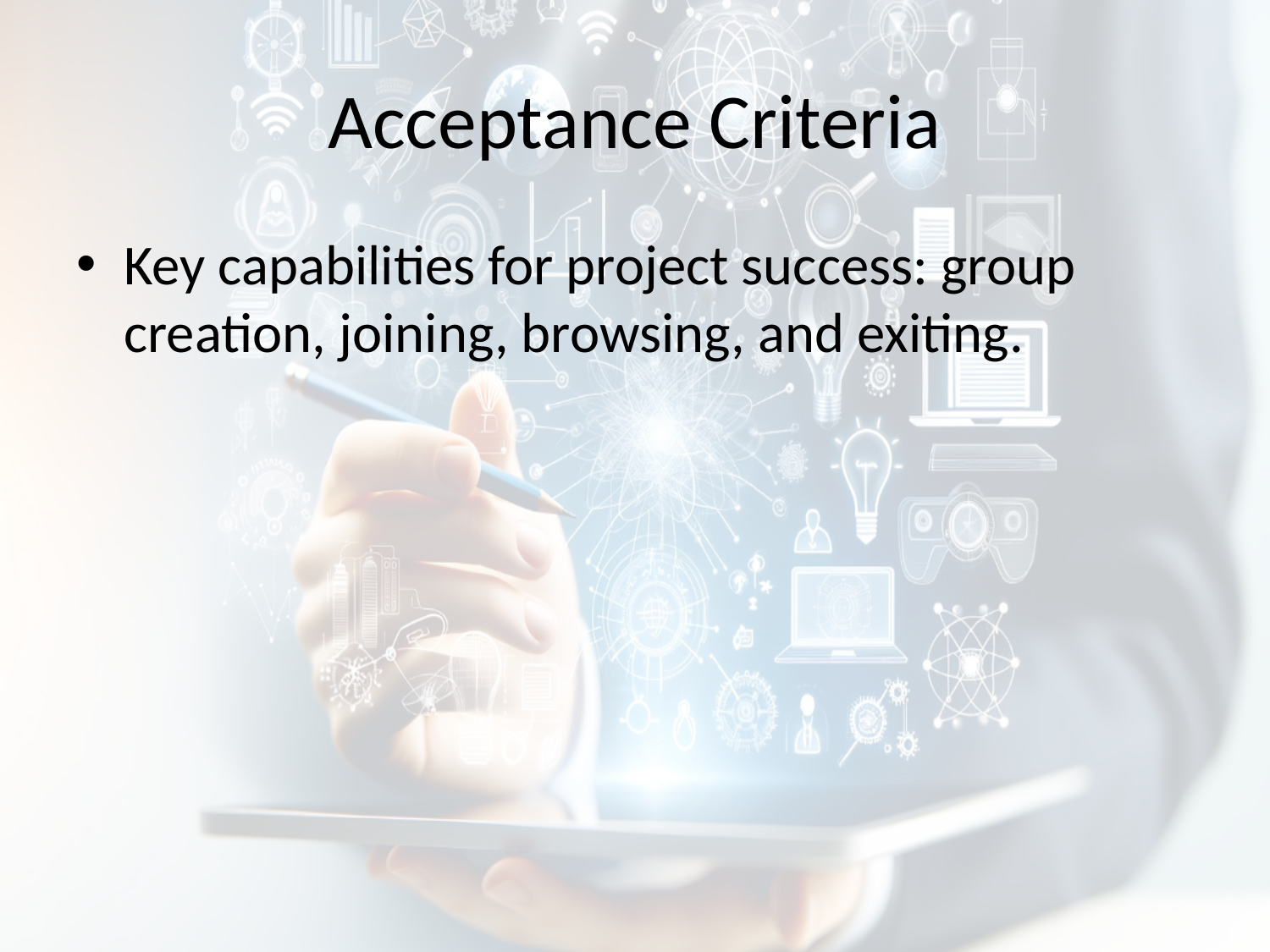

# Acceptance Criteria
Key capabilities for project success: group creation, joining, browsing, and exiting.